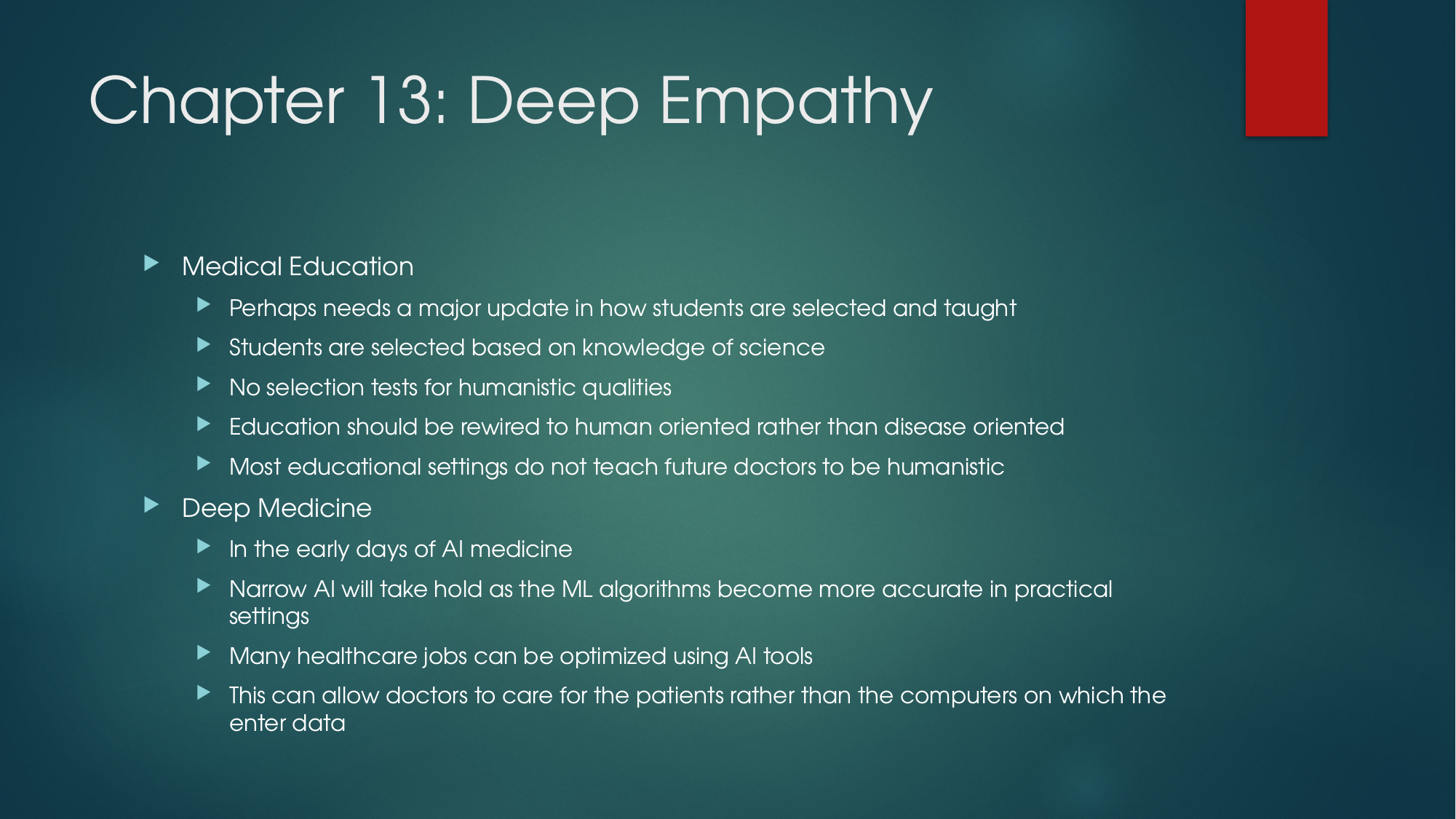

# Chapter 13: Deep Empathy
Medical Education
Perhaps needs a major update in how students are selected and taught
Students are selected based on knowledge of science
No selection tests for humanistic qualities
Education should be rewired to human oriented rather than disease oriented
Most educational settings do not teach future doctors to be humanistic
Deep Medicine
In the early days of AI medicine
Narrow AI will take hold as the ML algorithms become more accurate in practical settings
Many healthcare jobs can be optimized using AI tools
This can allow doctors to care for the patients rather than the computers on which the enter data